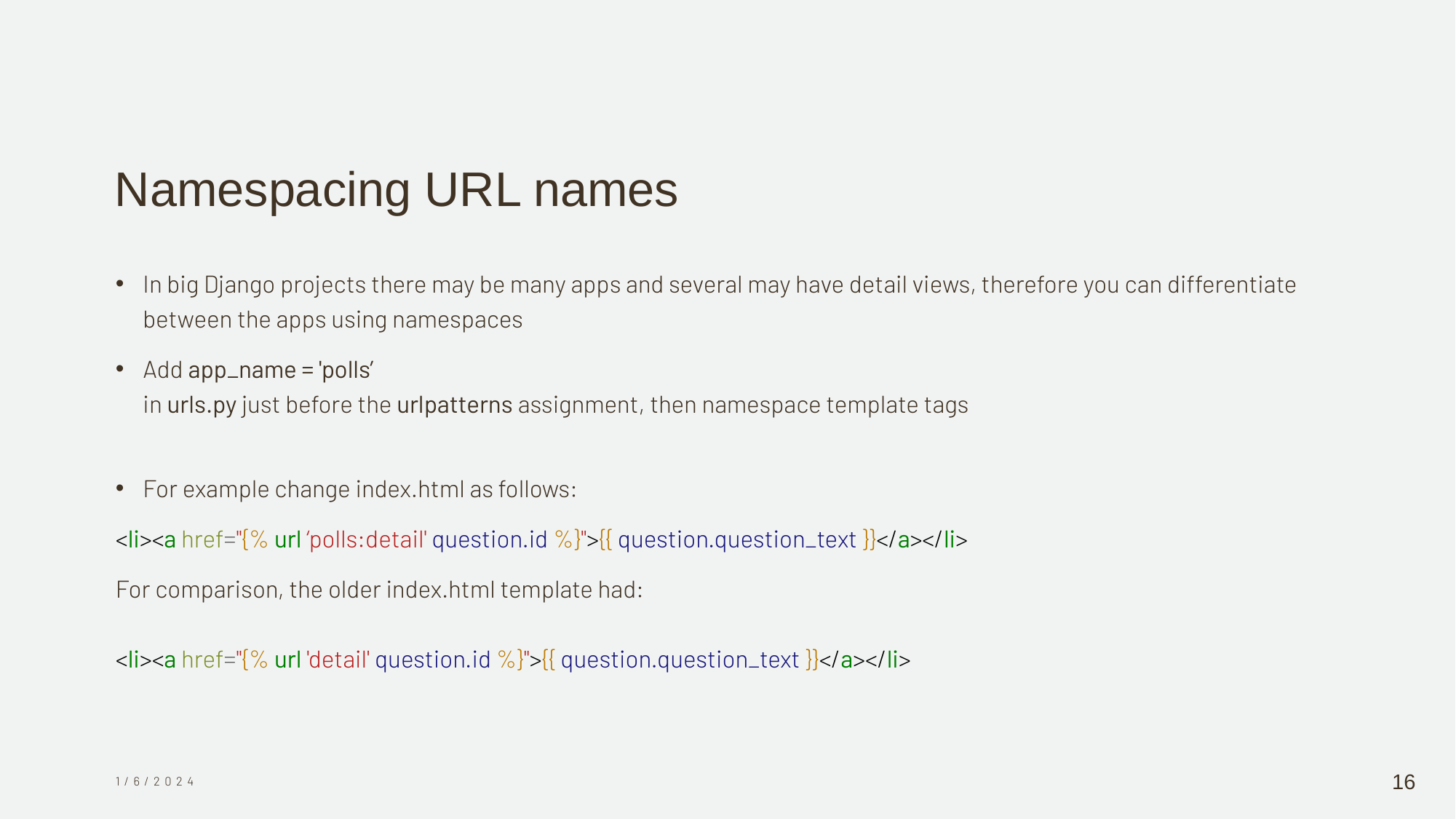

# Namespacing URL names
In big Django projects there may be many apps and several may have detail views, therefore you can differentiate between the apps using namespaces
Add app_name = 'polls’
in urls.py just before the urlpatterns assignment, then namespace template tags
For example change index.html as follows:
<li><a href="{% url ‘polls:detail' question.id %}">{{ question.question_text }}</a></li>
For comparison, the older index.html template had:
<li><a href="{% url 'detail' question.id %}">{{ question.question_text }}</a></li>
1/6/2024
16